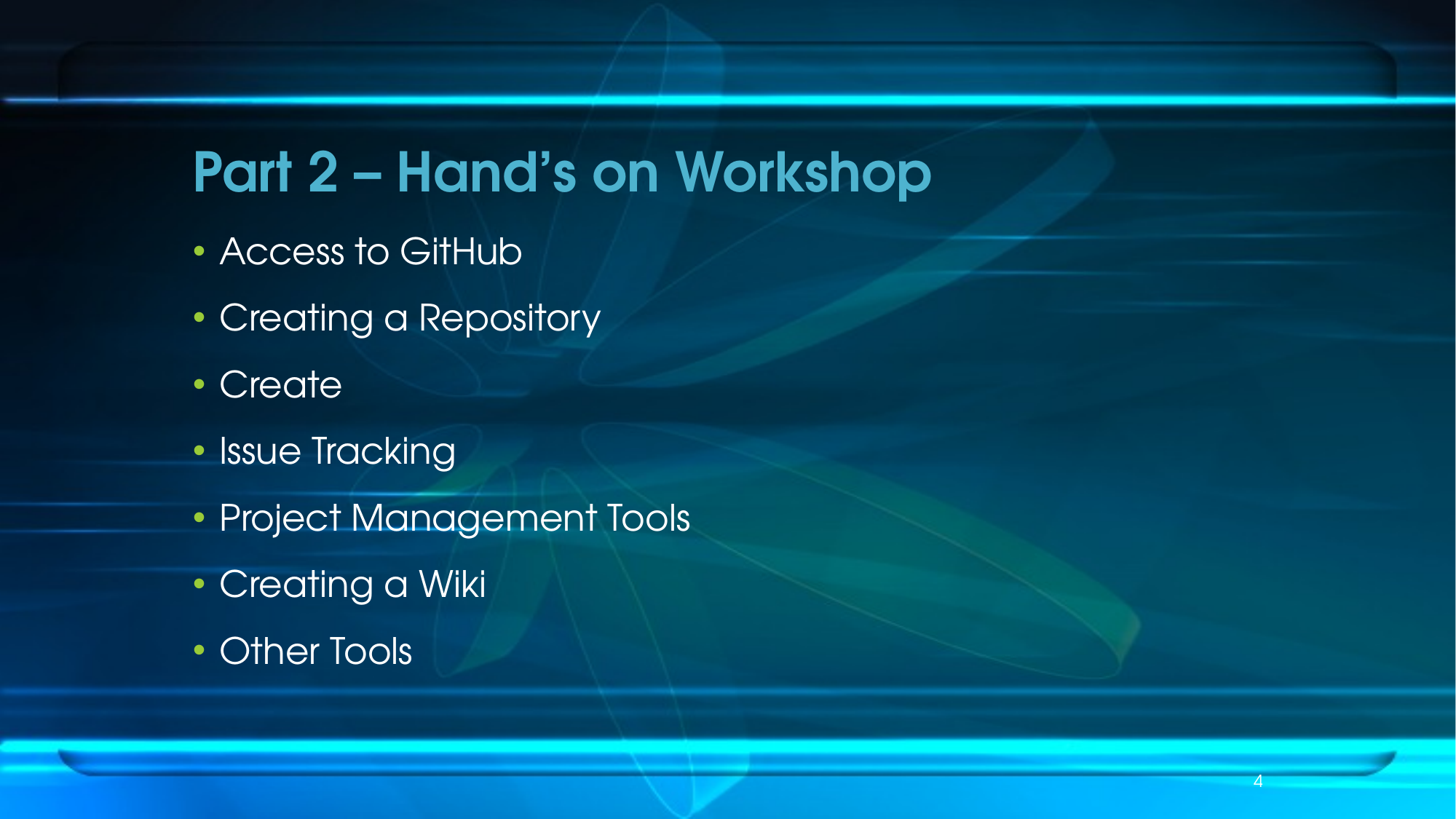

# Part 2 – Hand’s on Workshop
Access to GitHub
Creating a Repository
Create
Issue Tracking
Project Management Tools
Creating a Wiki
Other Tools
4